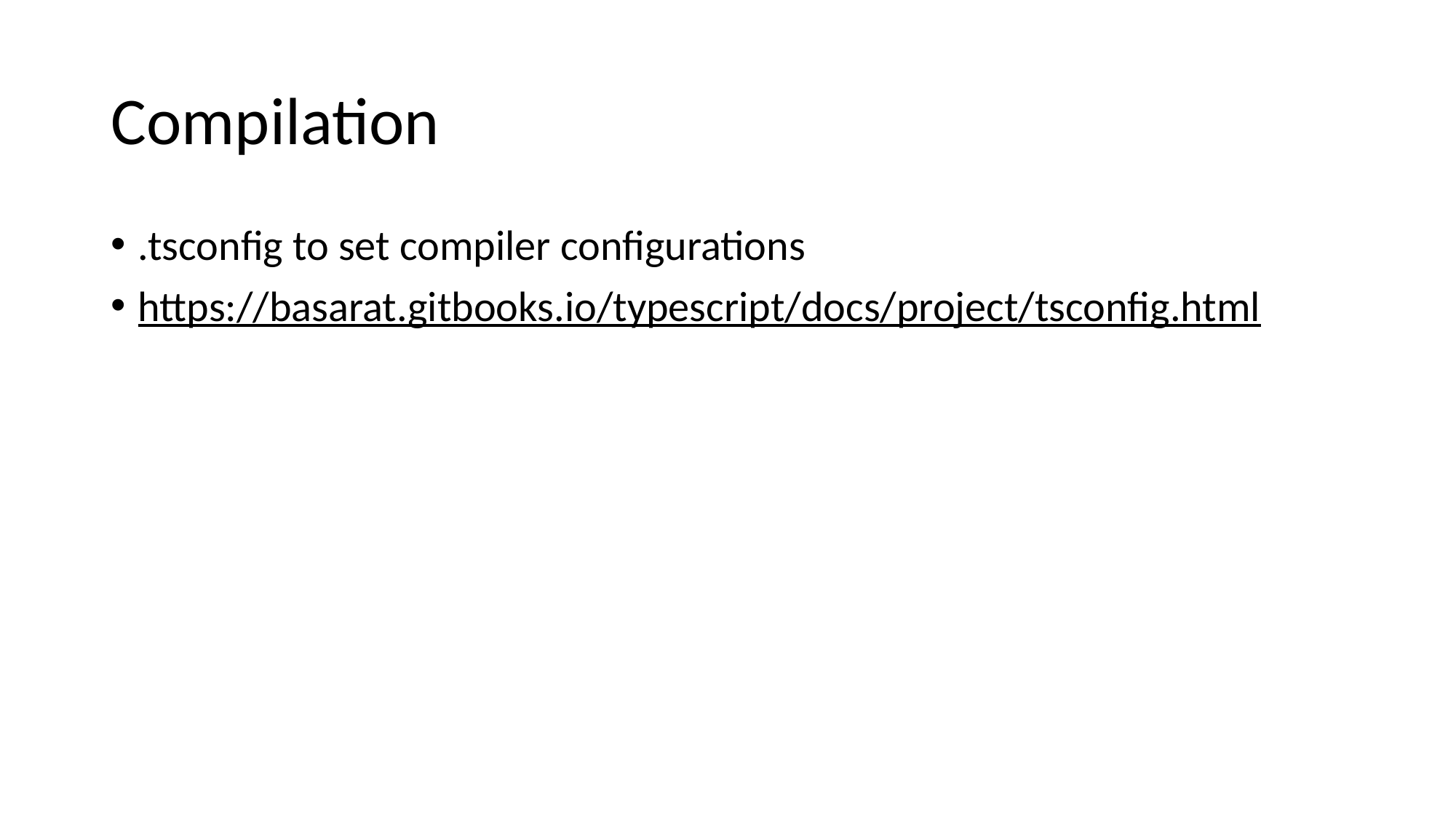

# Compilation
.tsconfig to set compiler configurations
https://basarat.gitbooks.io/typescript/docs/project/tsconfig.html